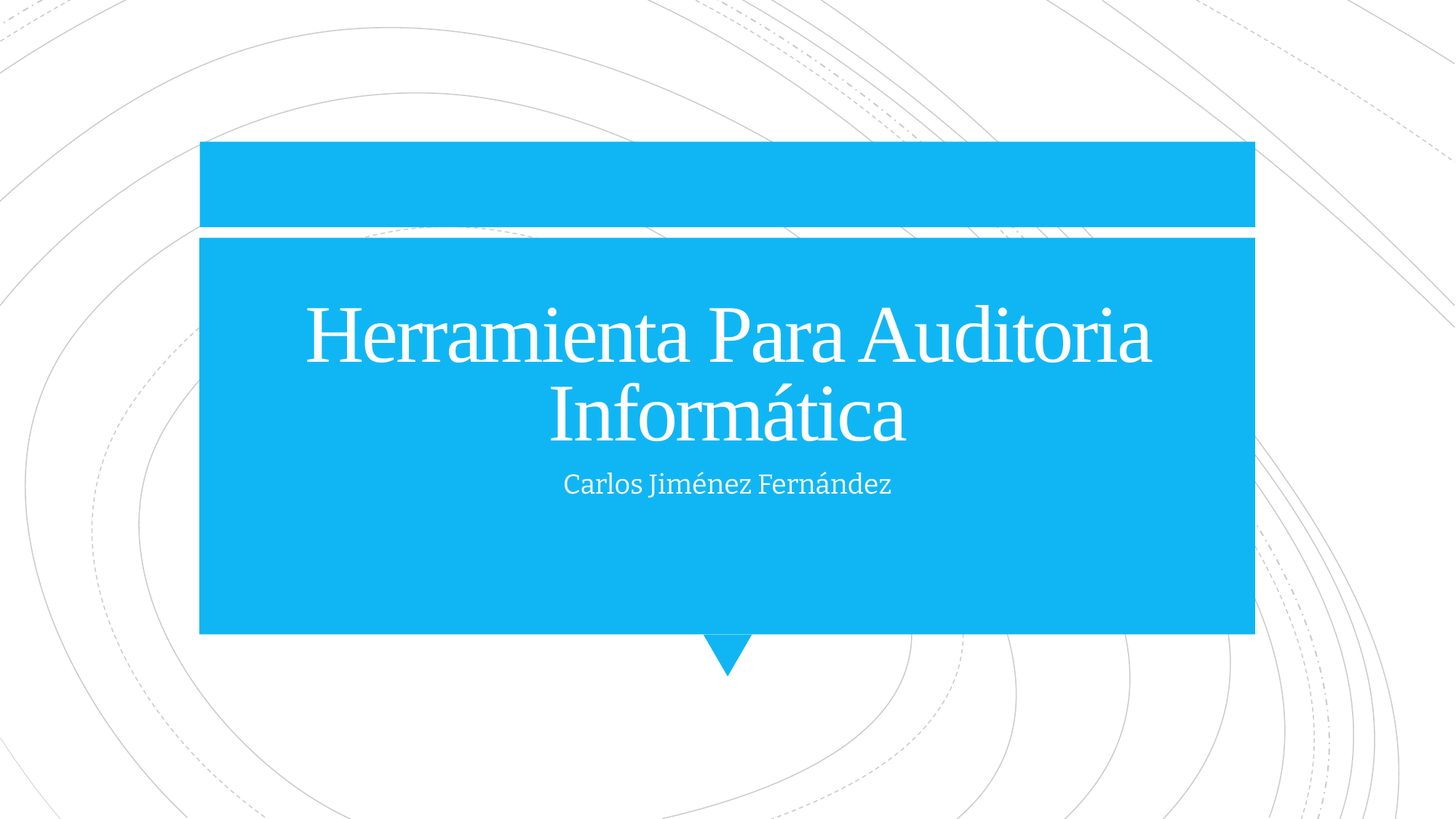

# Herramienta Para Auditoria Informática
Carlos Jiménez Fernández